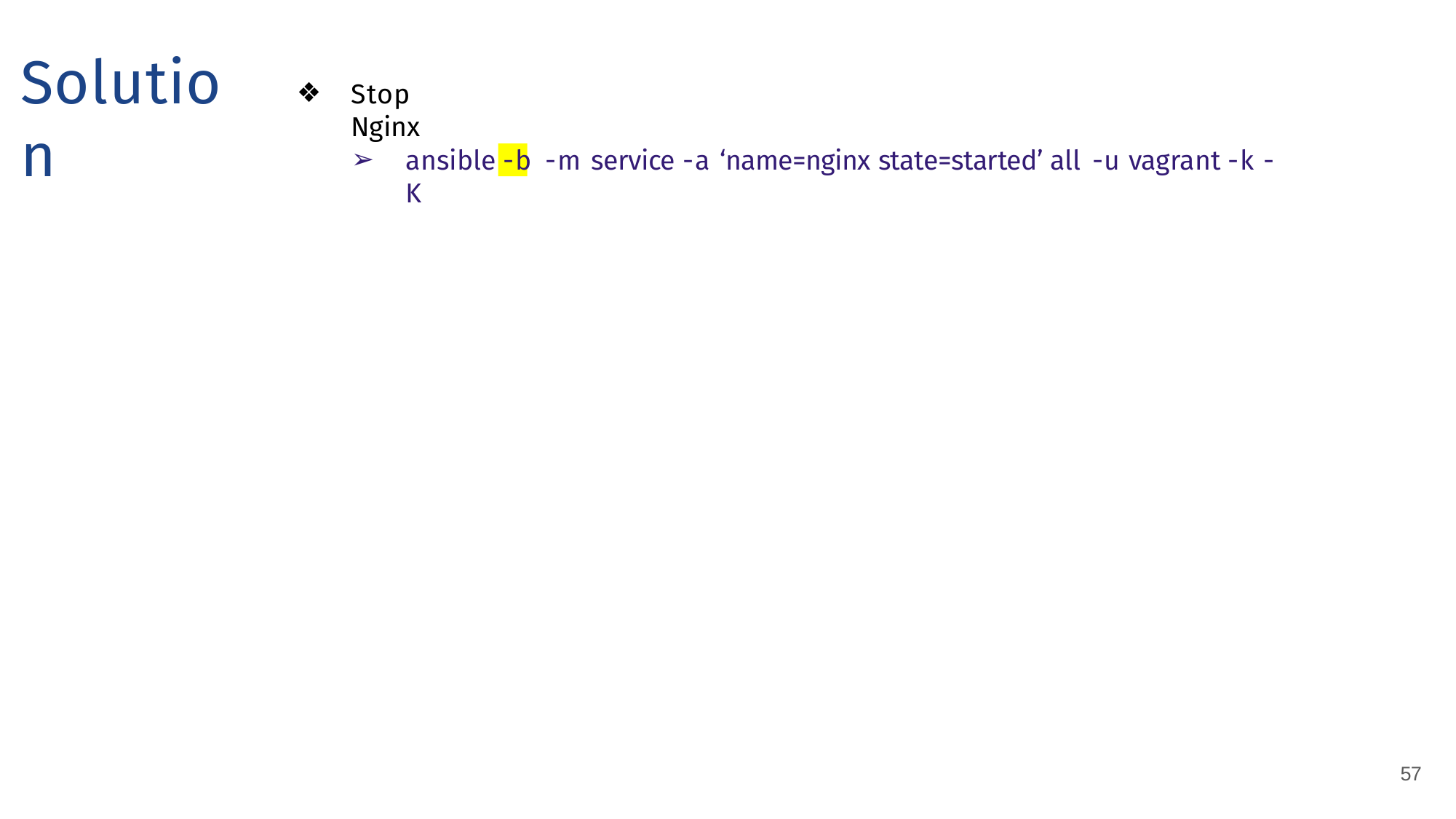

# Solution
Stop Nginx
ansible -b -m service -a ‘name=nginx state=started’ all -u vagrant -k -K

57